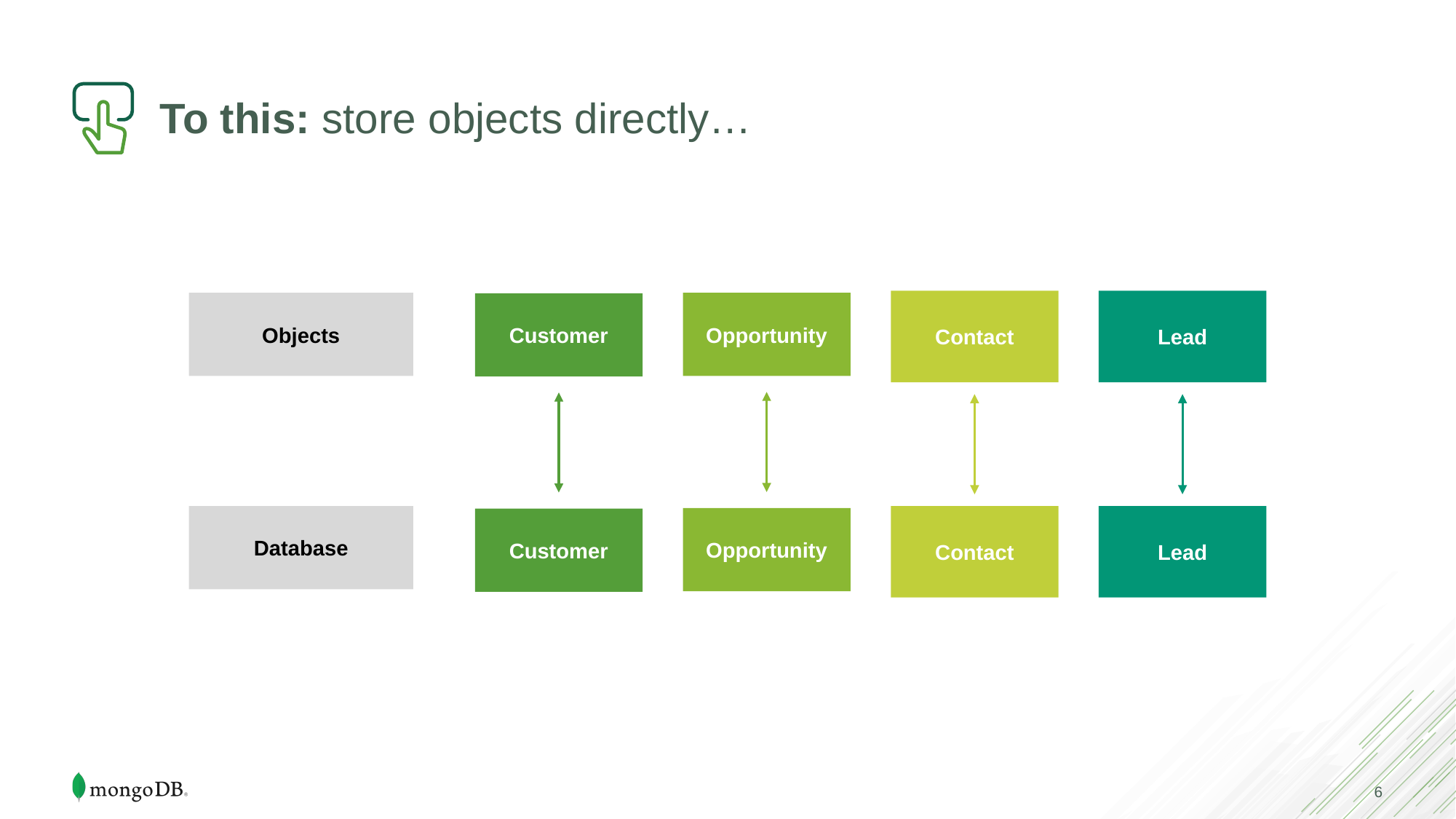

# To this: store objects directly…
Contact
Lead
Objects
Opportunity
Customer
Database
Contact
Lead
Opportunity
Customer